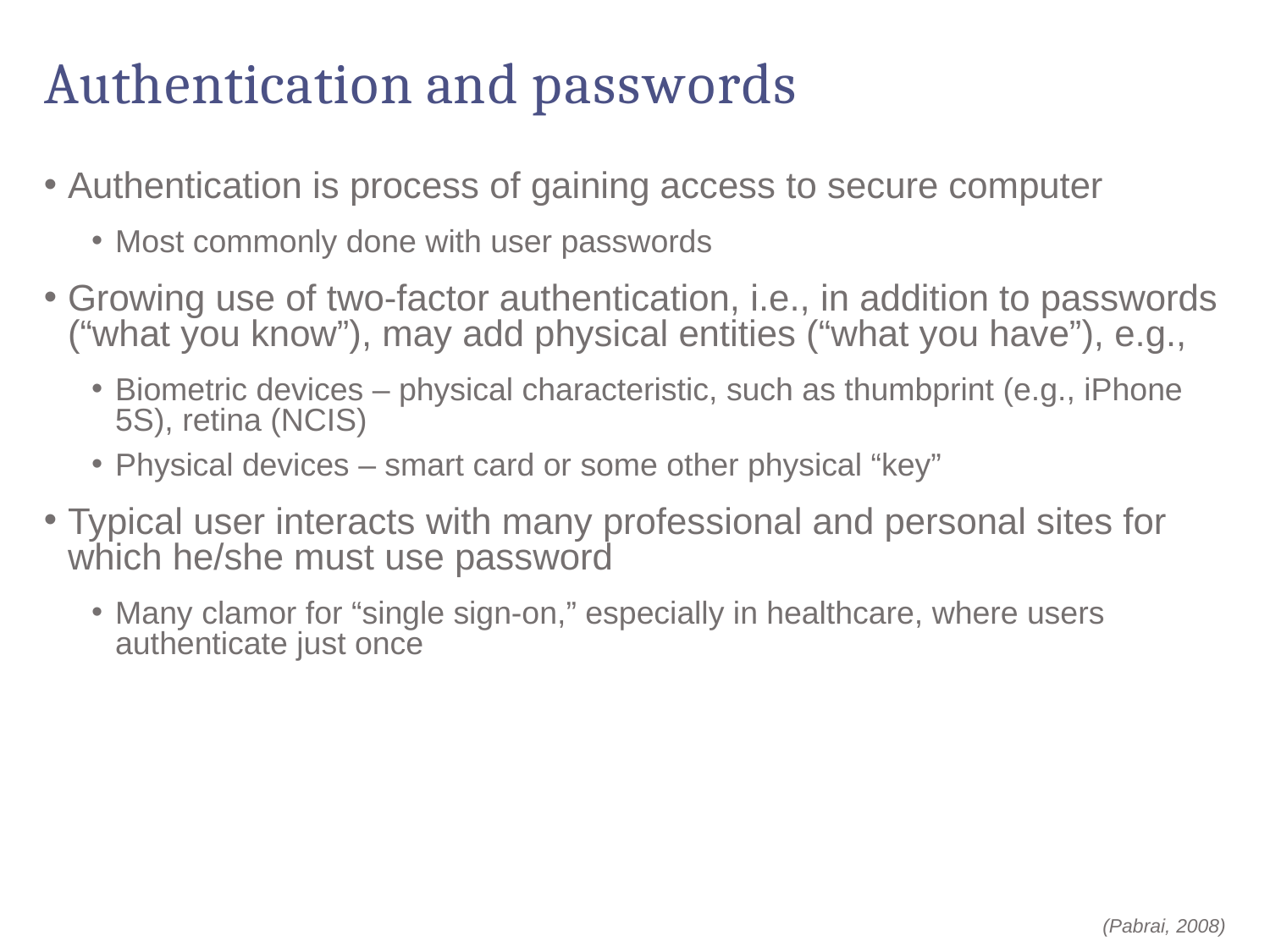

# Authentication and passwords
Authentication is process of gaining access to secure computer
Most commonly done with user passwords
Growing use of two-factor authentication, i.e., in addition to passwords (“what you know”), may add physical entities (“what you have”), e.g.,
Biometric devices – physical characteristic, such as thumbprint (e.g., iPhone 5S), retina (NCIS)
Physical devices – smart card or some other physical “key”
Typical user interacts with many professional and personal sites for which he/she must use password
Many clamor for “single sign-on,” especially in healthcare, where users authenticate just once
(Pabrai, 2008)